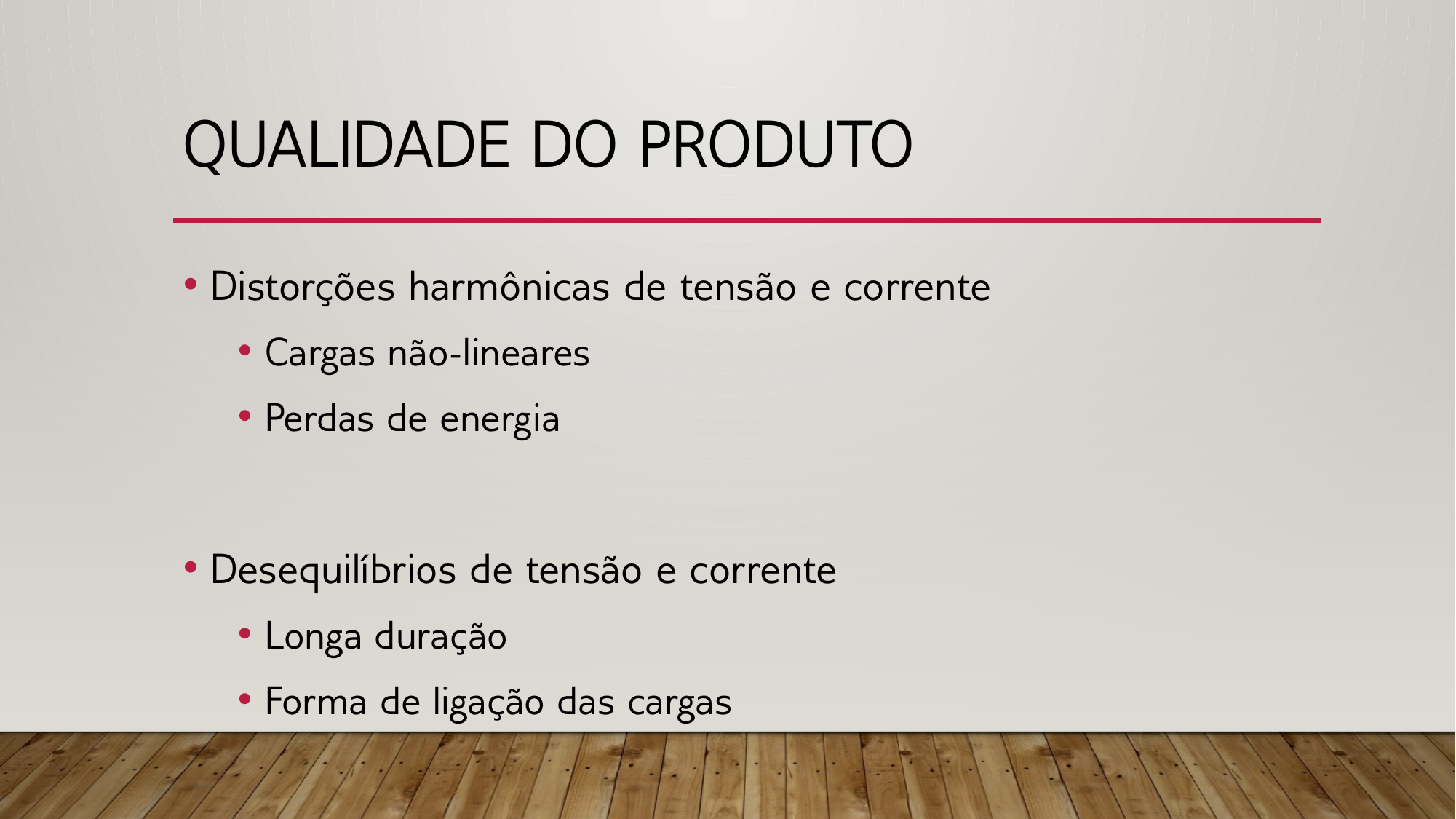

# QUALIDADE DO PRODUTO
Distorções harmônicas de tensão e corrente
Cargas não-lineares
Perdas de energia

Desequilíbrios de tensão e corrente
Longa duração
Forma de ligação das cargas